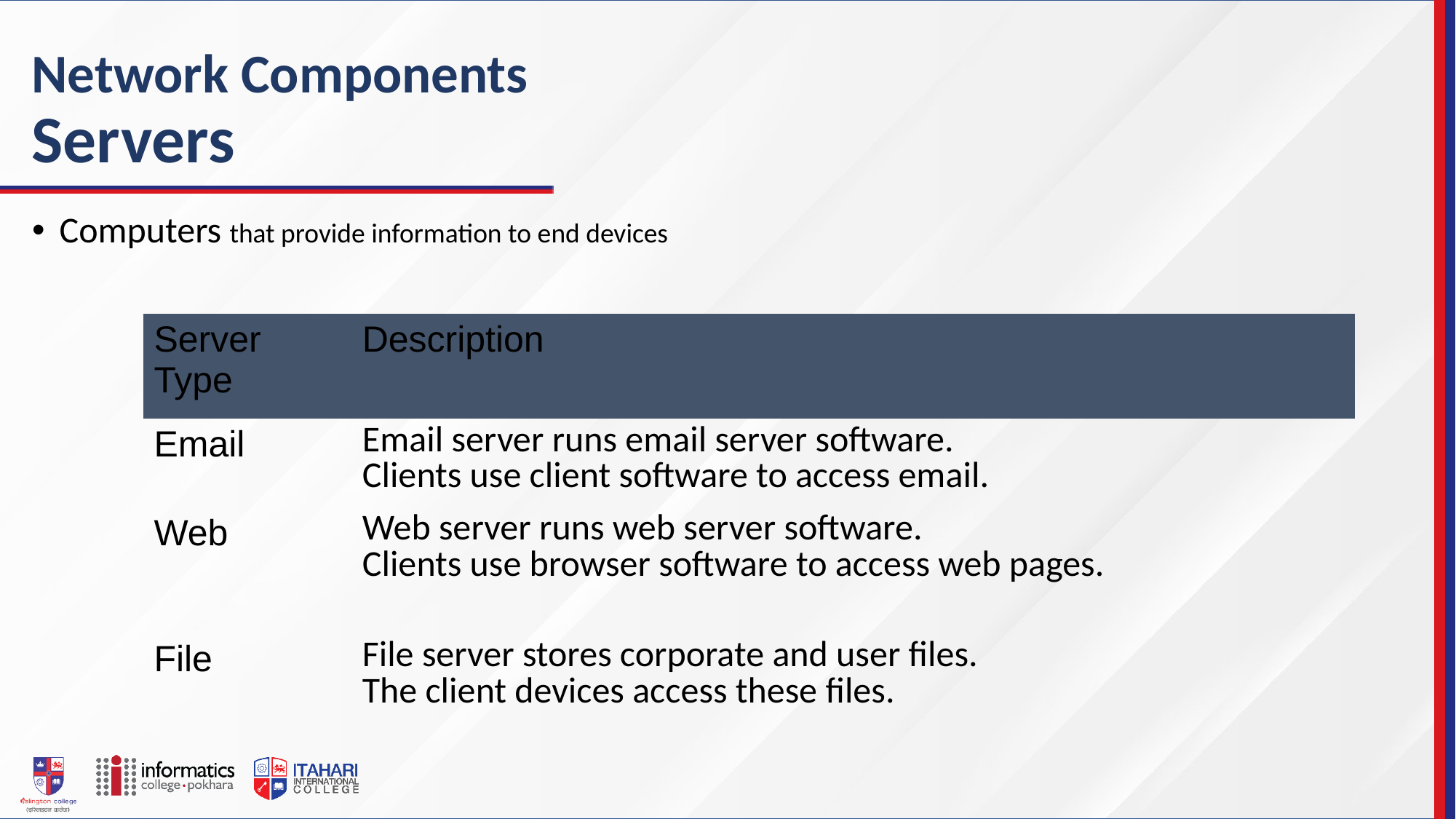

# Network Components Servers
Computers that provide information to end devices
| Server Type | Description |
| --- | --- |
| Email | Email server runs email server software. Clients use client software to access email. |
| Web | Web server runs web server software. Clients use browser software to access web pages. |
| File | File server stores corporate and user files. The client devices access these files. |